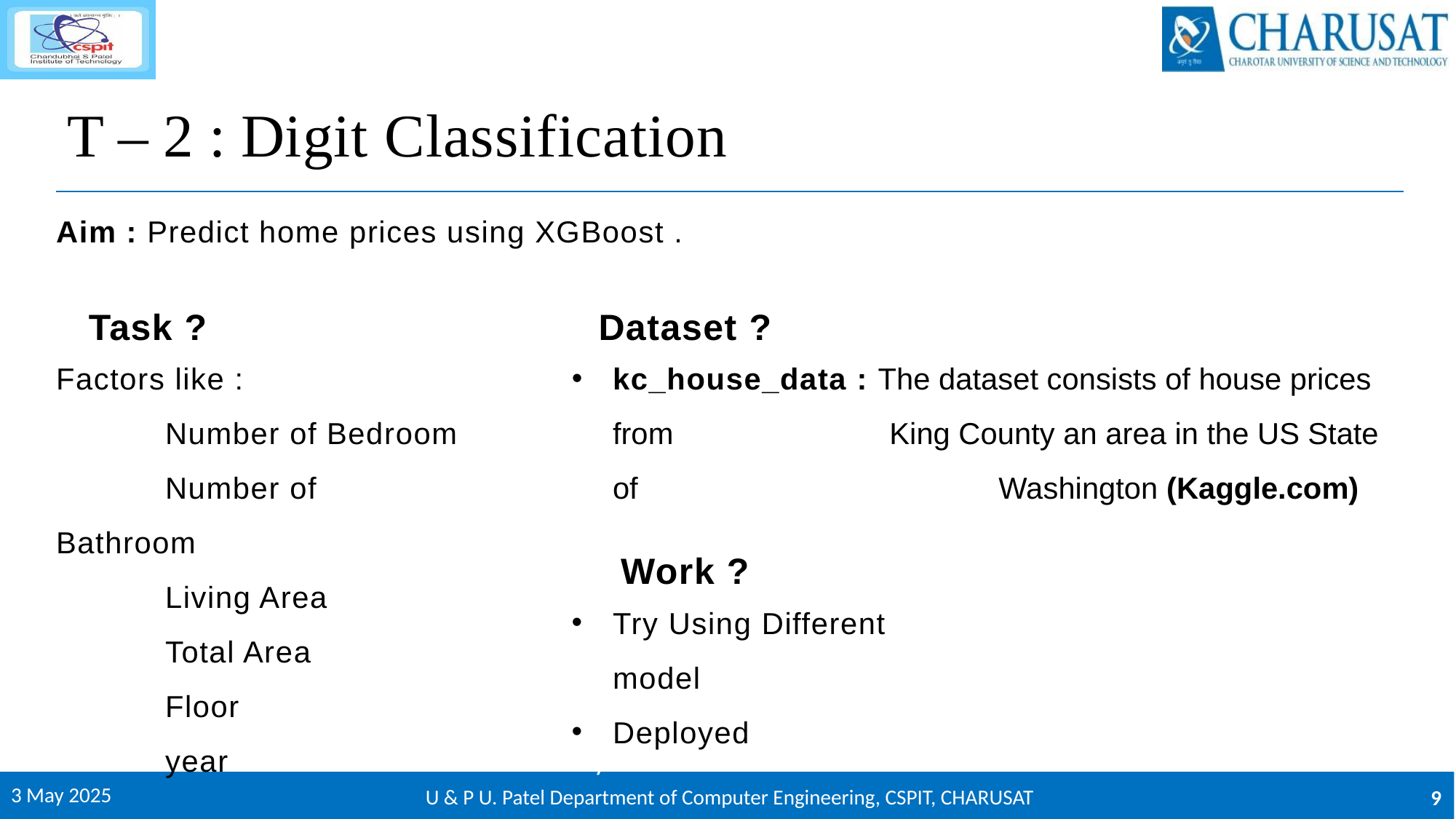

# T – 2 : Digit Classification
Aim : Predict home prices using XGBoost .
  Task ?
  Dataset ?
Factors like :
	Number of Bedroom
	Number of Bathroom
	Living Area
	Total Area
	Floor
	year
kc_house_data : The dataset consists of house prices from 		       King County an area in the US State of 			       Washington (Kaggle.com)
  Work ?
Try Using Different model
Deployed
Weekly task
3 May 2025
U & P U. Patel Department of Computer Engineering, CSPIT, CHARUSAT
9